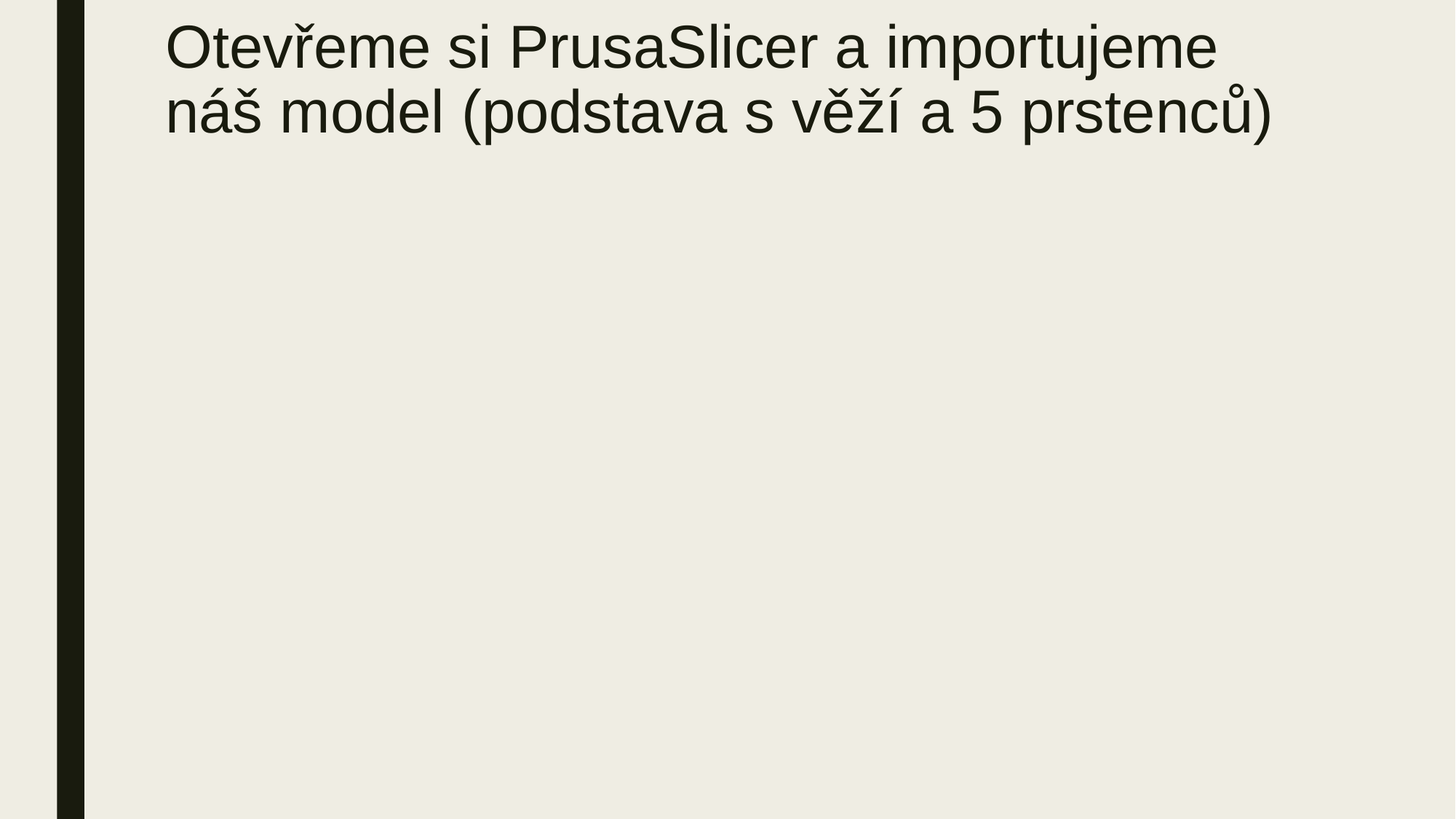

# Otevřeme si PrusaSlicer a importujeme náš model (podstava s věží a 5 prstenců)